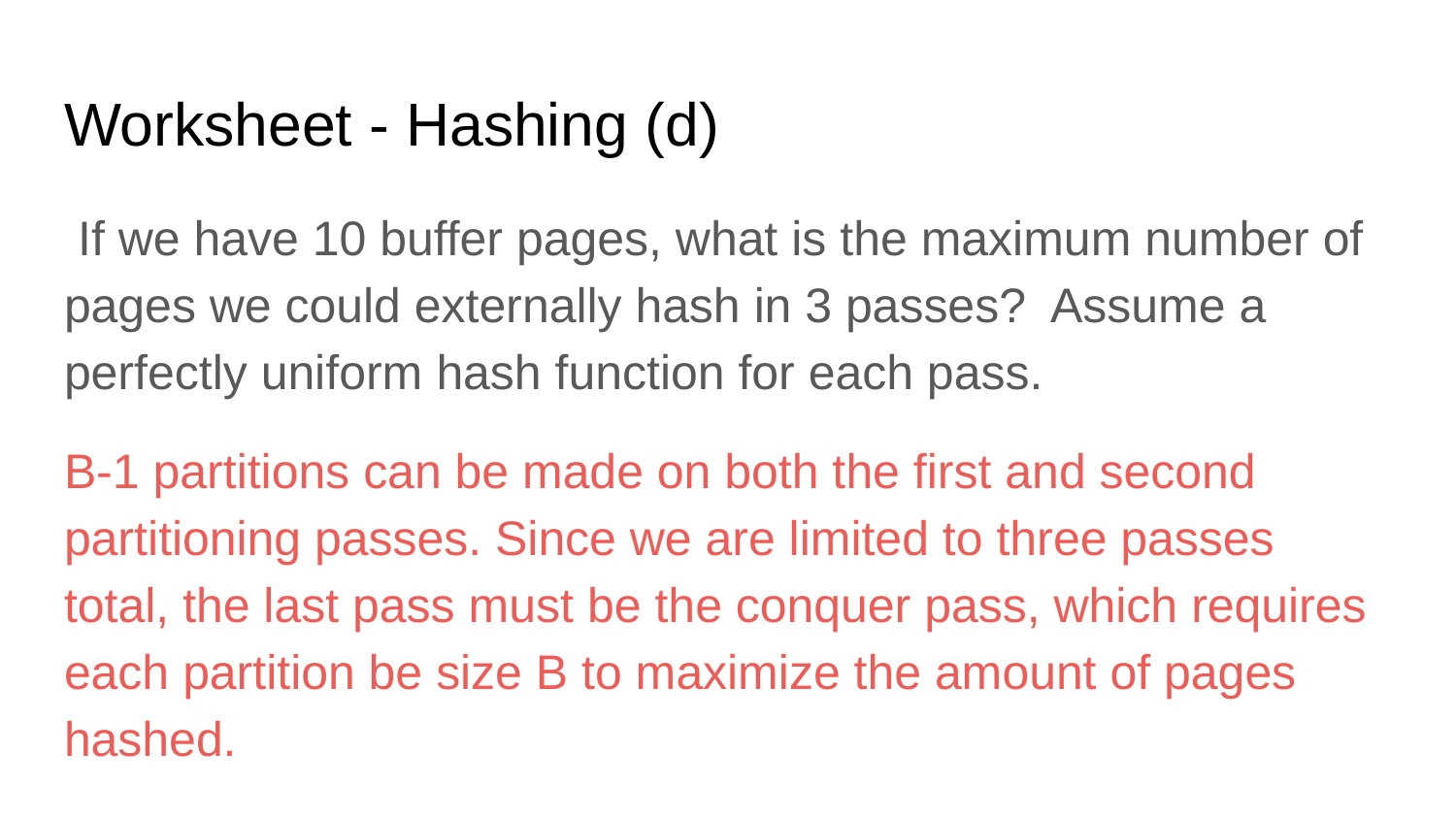

# Worksheet - Hashing (d)
 If we have 10 buffer pages, what is the maximum number of pages we could externally hash in 3 passes?  Assume a perfectly uniform hash function for each pass.
B-1 partitions can be made on both the first and second partitioning passes. Since we are limited to three passes total, the last pass must be the conquer pass, which requires each partition be size B to maximize the amount of pages hashed.
(B(B−1)^2) = 10∗9^2 = 810 pages